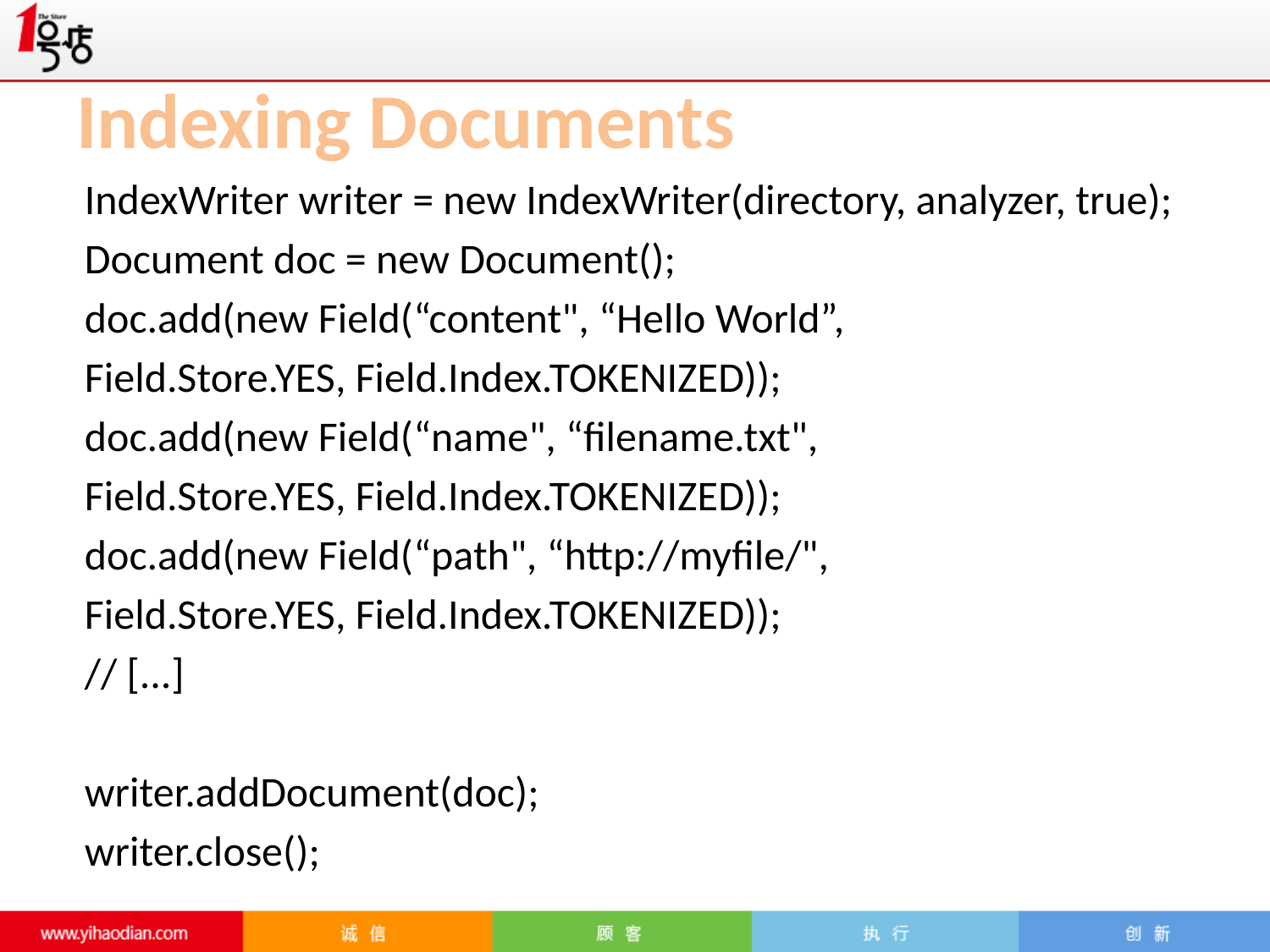

# Indexing Documents
IndexWriter writer = new IndexWriter(directory, analyzer, true);
Document doc = new Document();
doc.add(new Field(“content", “Hello World”,
Field.Store.YES, Field.Index.TOKENIZED));
doc.add(new Field(“name", “filename.txt",
Field.Store.YES, Field.Index.TOKENIZED));
doc.add(new Field(“path", “http://myfile/",
Field.Store.YES, Field.Index.TOKENIZED));
// [...]

writer.addDocument(doc);
writer.close();